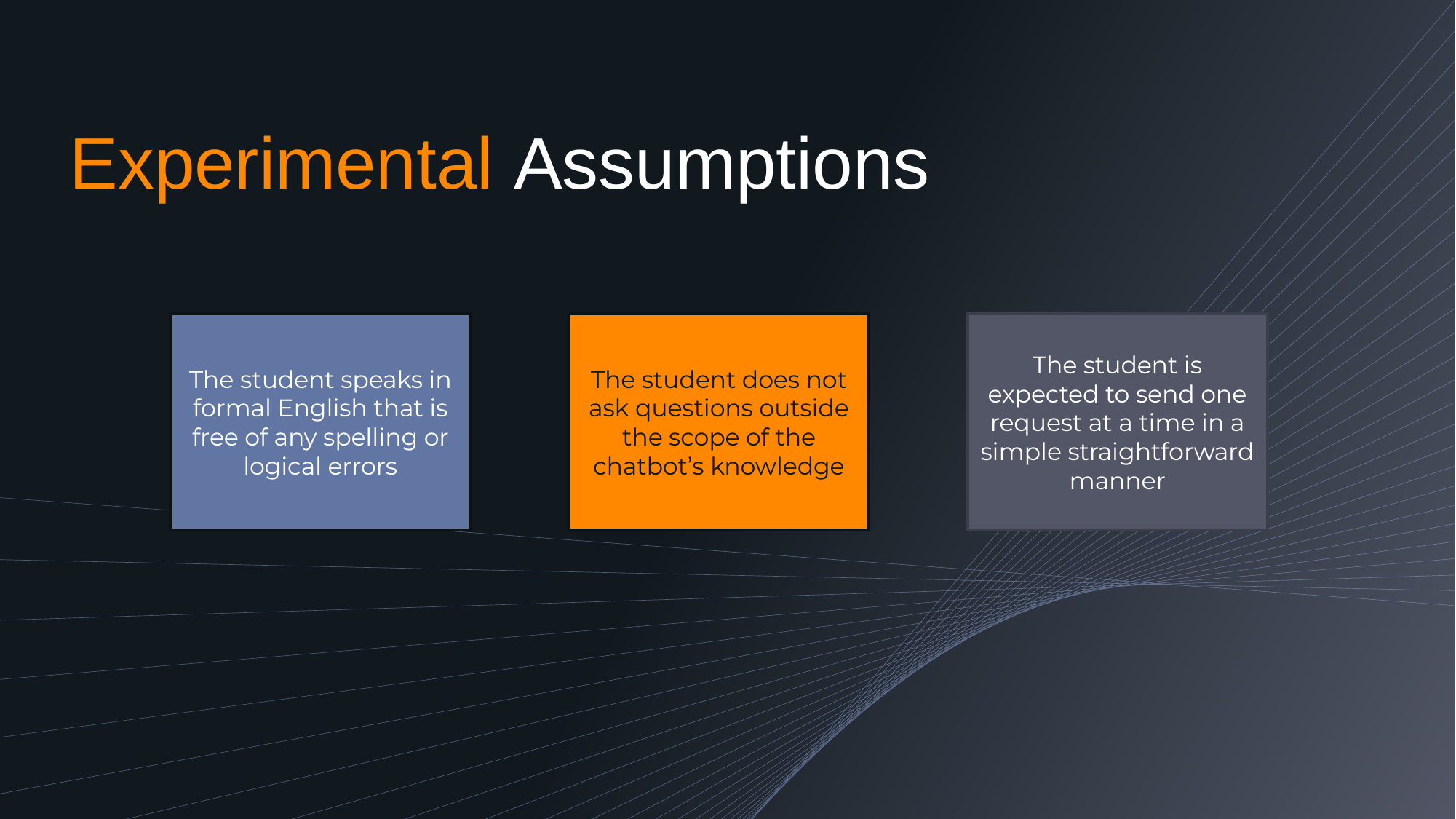

# Experimental Assumptions
The student speaks in formal English that is free of any spelling or logical errors
The student does not ask questions outside the scope of the chatbot’s knowledge
The student is expected to send one request at a time in a simple straightforward manner